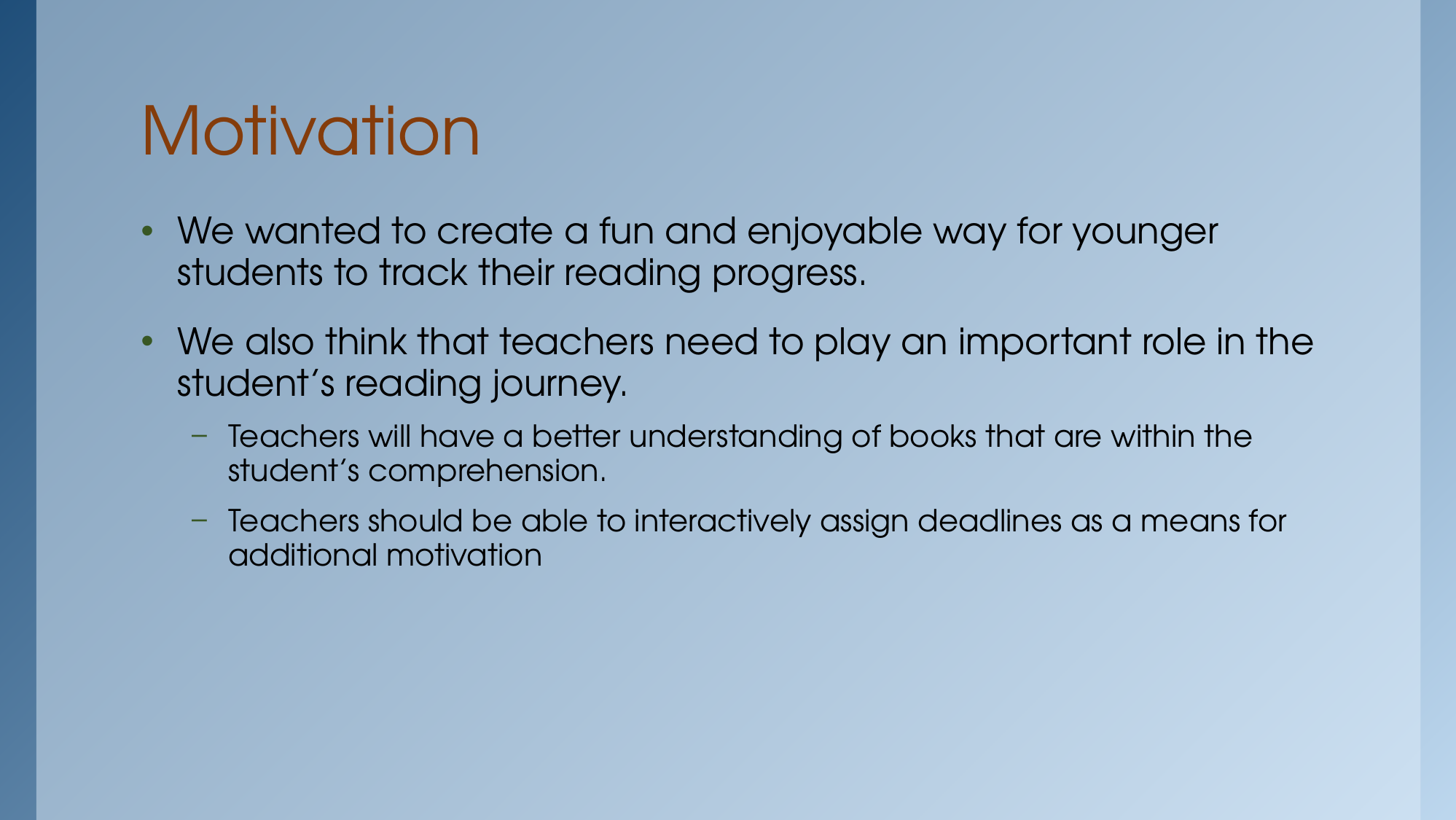

# Motivation
We wanted to create a fun and enjoyable way for younger students to track their reading progress.
We also think that teachers need to play an important role in the student’s reading journey.
Teachers will have a better understanding of books that are within the student’s comprehension.
Teachers should be able to interactively assign deadlines as a means for additional motivation